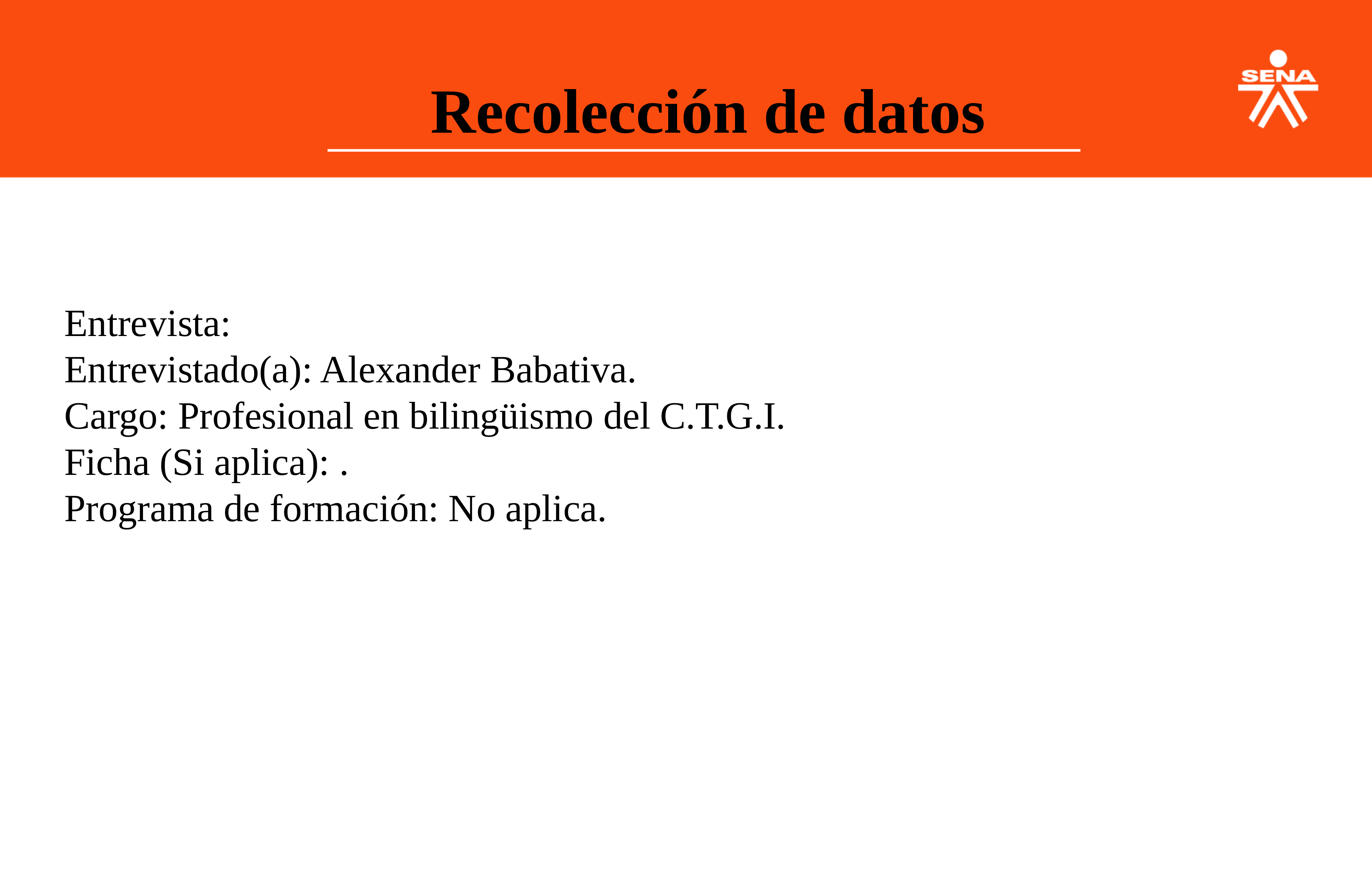

Recolección de datos

Entrevista:
Entrevistado(a): Alexander Babativa.
Cargo: Profesional en bilingüismo del C.T.G.I.
Ficha (Si aplica): .
Programa de formación: No aplica.